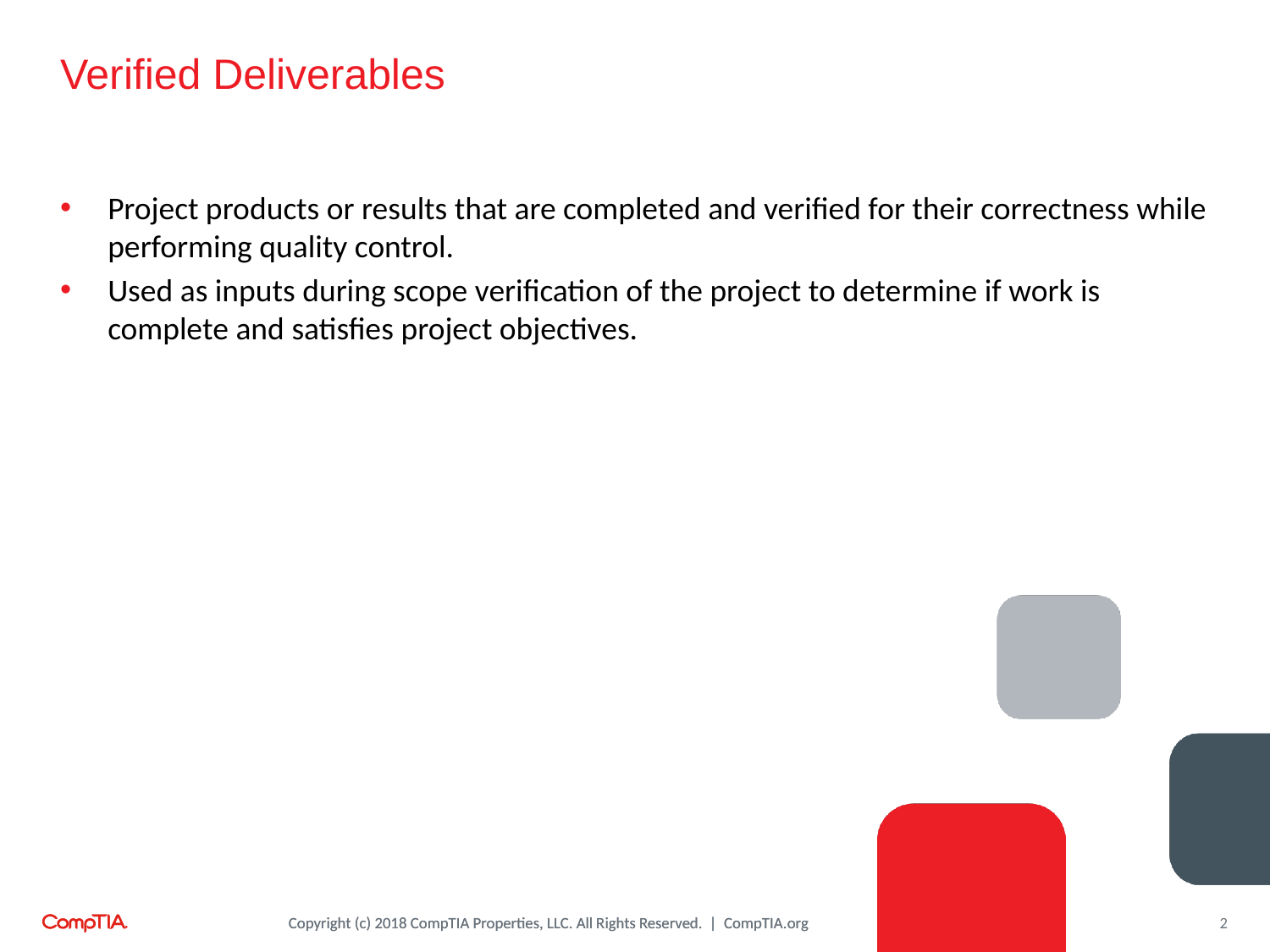

# Verified Deliverables
Project products or results that are completed and verified for their correctness while performing quality control.
Used as inputs during scope verification of the project to determine if work is complete and satisfies project objectives.
2